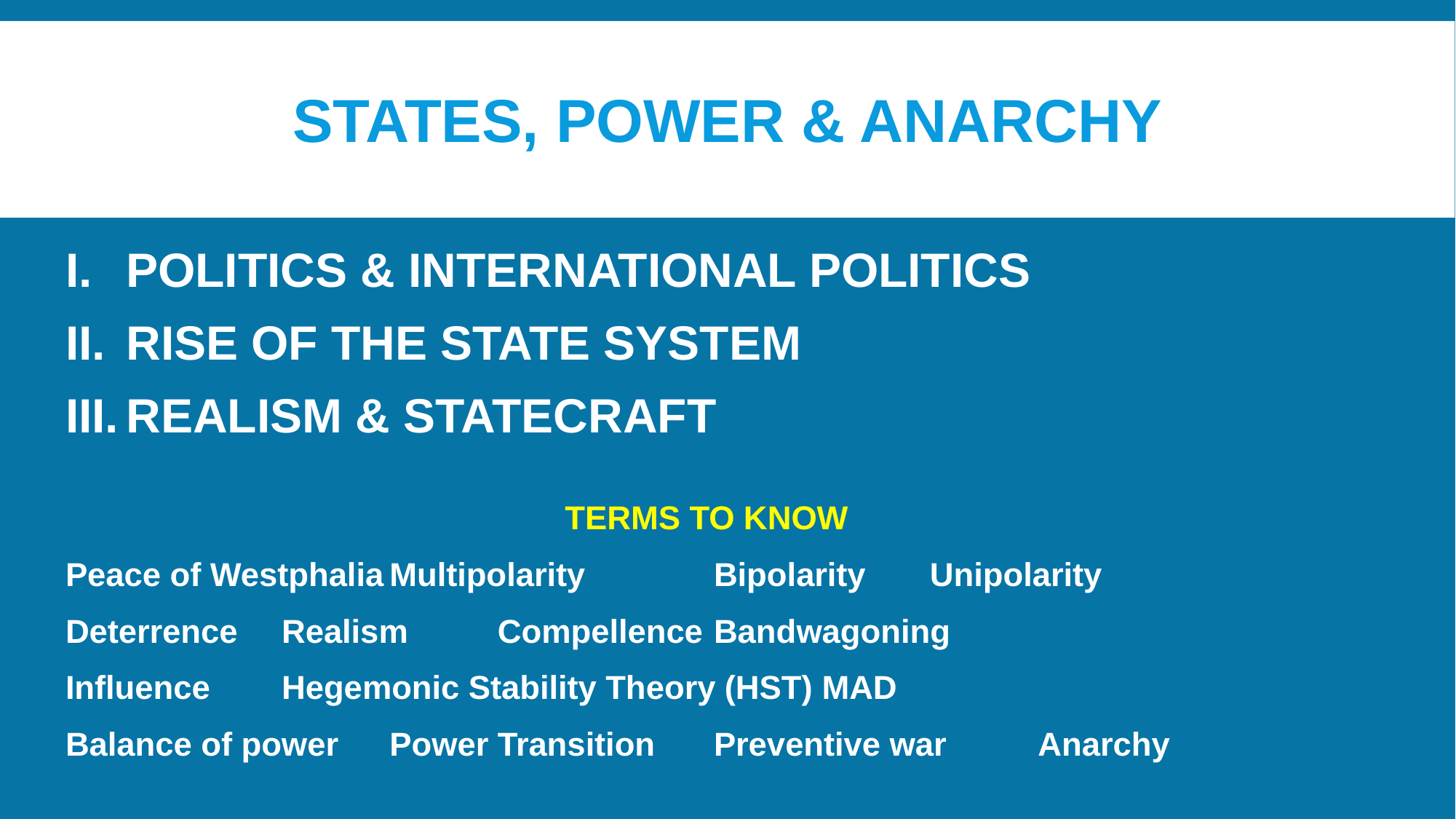

# states, power & anarchy
POLITICS & INTERNATIONAL POLITICS
RISE OF THE STATE SYSTEM
REALISM & STATECRAFT

TERMS TO KNOW
Peace of Westphalia	Multipolarity 		Bipolarity		Unipolarity
Deterrence		Realism		Compellence		Bandwagoning
Influence		Hegemonic Stability Theory (HST)		MAD
Balance of power 	Power Transition	Preventive war		Anarchy